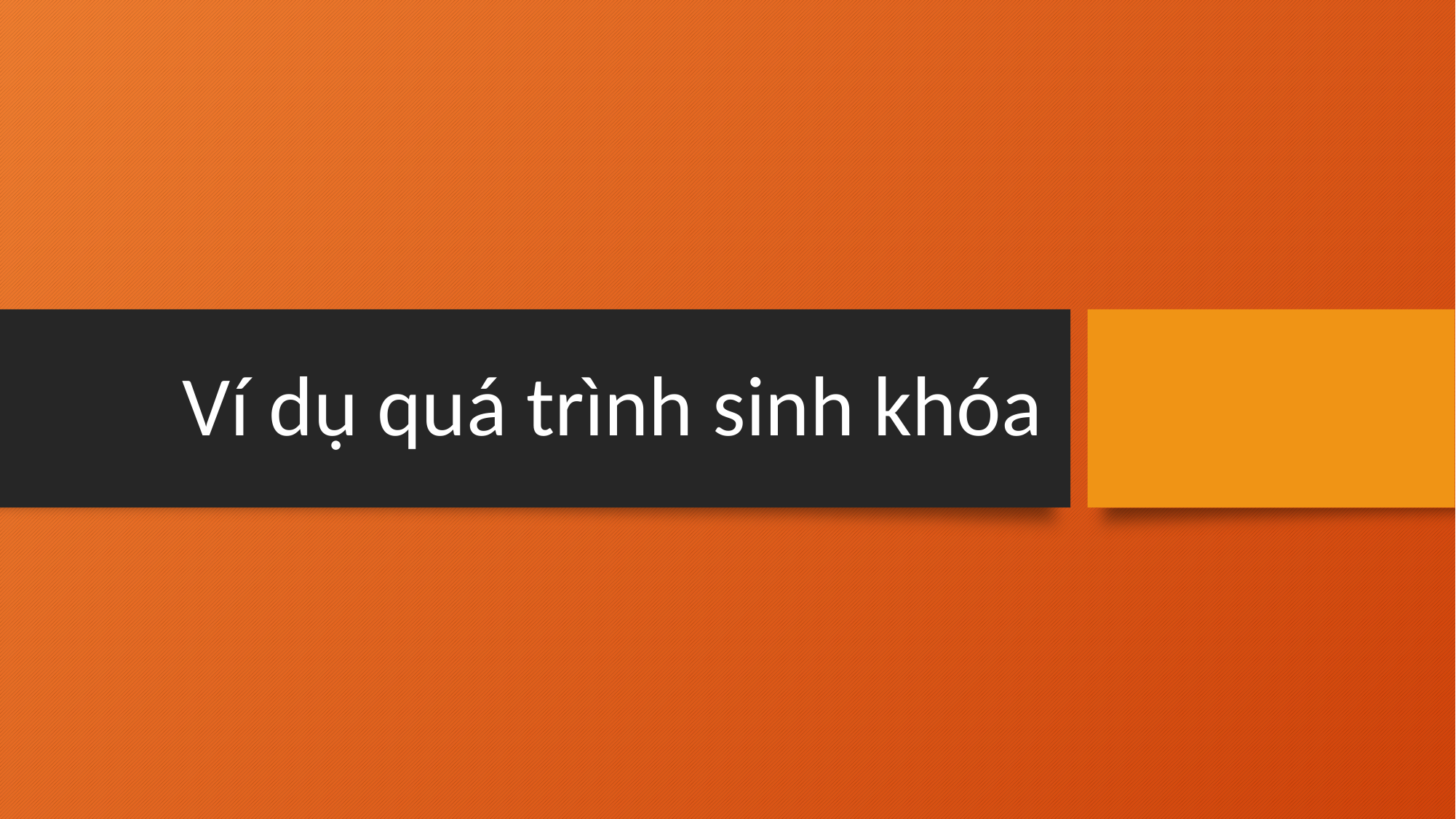

# Ví dụ quá trình sinh khóa